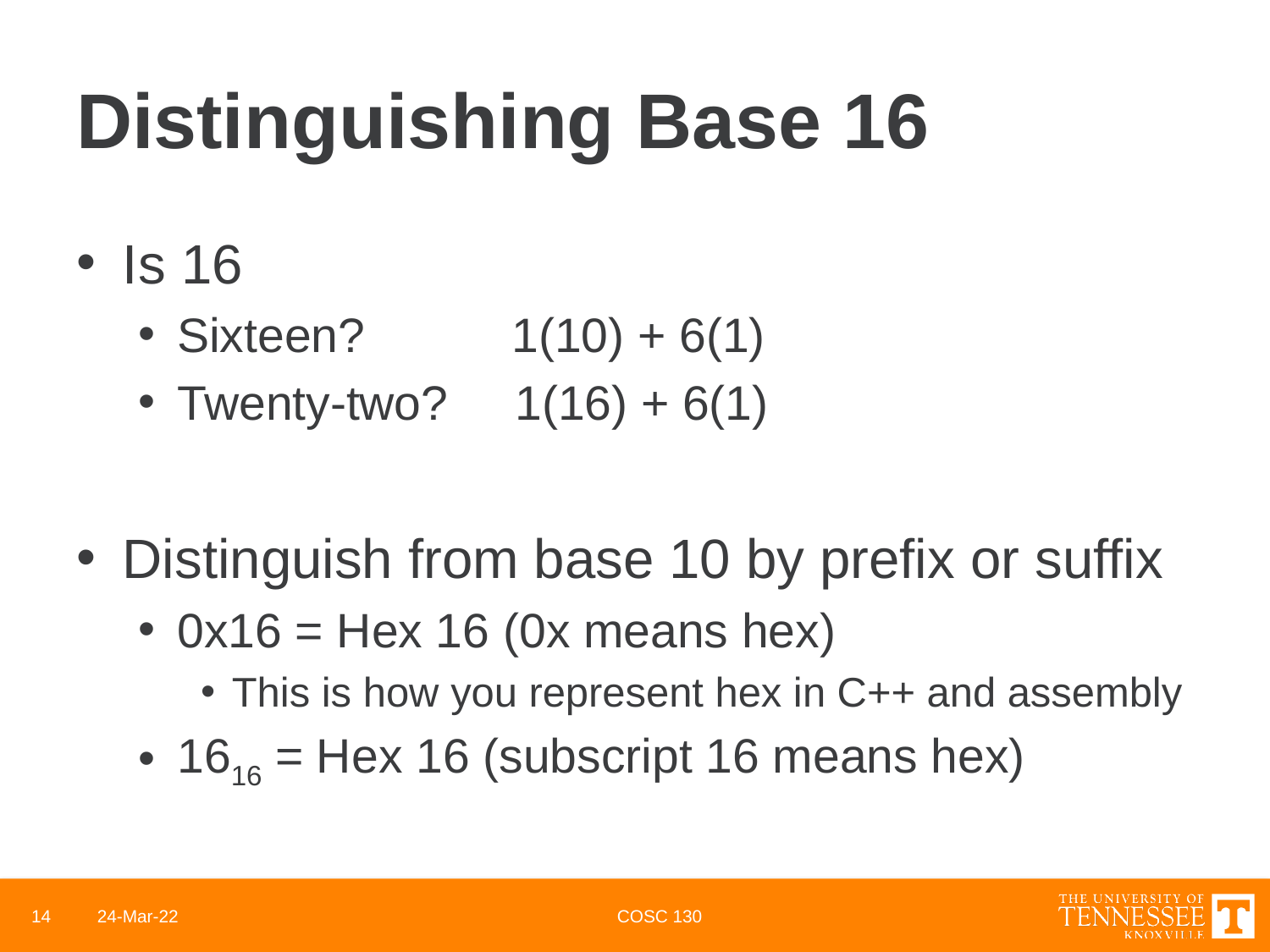

# Distinguishing Base 16
Is 16
Sixteen?           1(10) + 6(1)
Twenty-two?     1(16) + 6(1)

Distinguish from base 10 by prefix or suffix
0x16 = Hex 16 (0x means hex)
This is how you represent hex in C++ and assembly
1616 = Hex 16 (subscript 16 means hex)
14
24-Mar-22
COSC 130